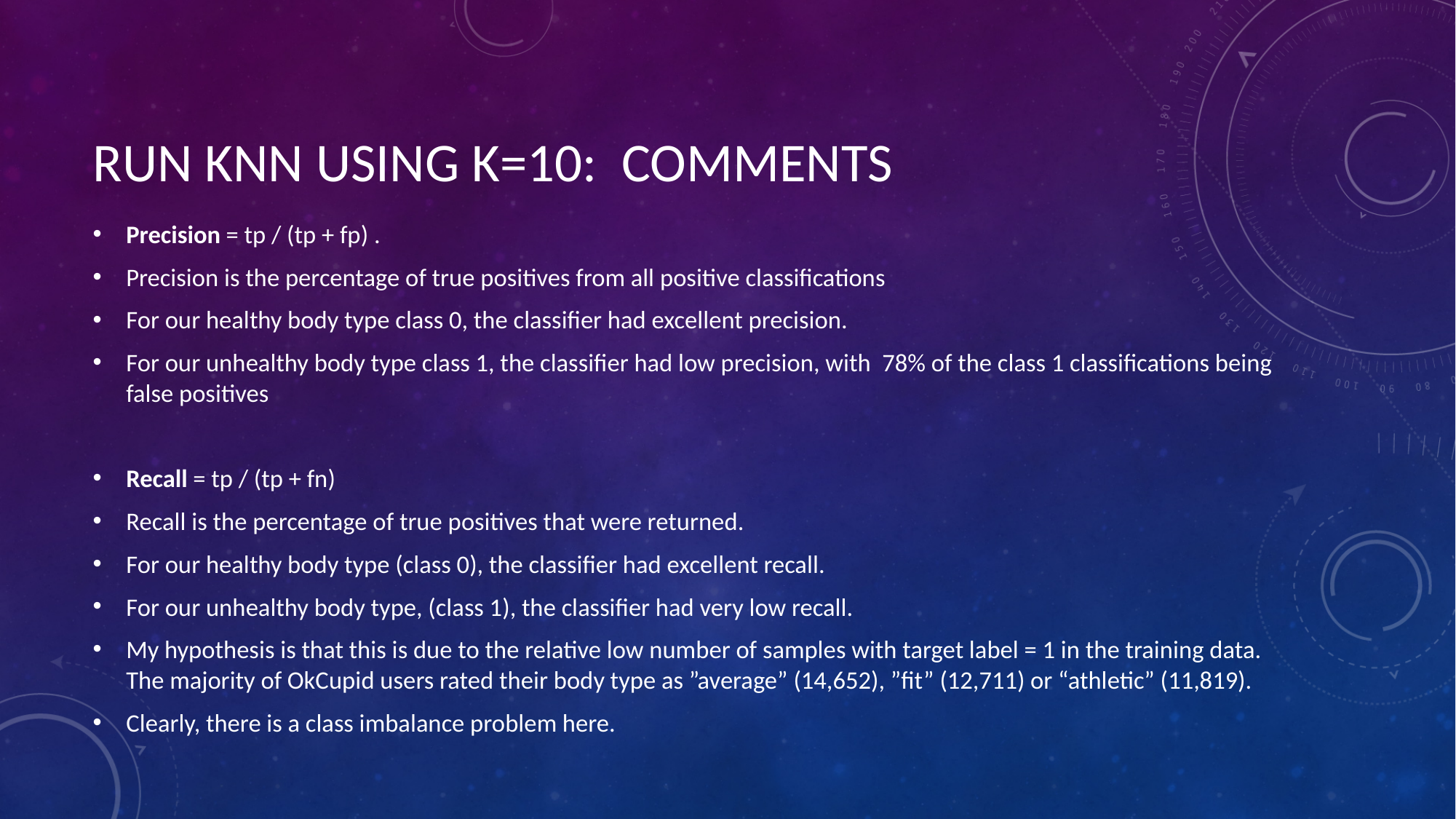

# Run KNN using k=10:  comments
Precision = tp / (tp + fp) .
Precision is the percentage of true positives from all positive classifications
For our healthy body type class 0, the classifier had excellent precision.
For our unhealthy body type class 1, the classifier had low precision, with  78% of the class 1 classifications being false positives

Recall = tp / (tp + fn)
Recall is the percentage of true positives that were returned.
For our healthy body type (class 0), the classifier had excellent recall.
For our unhealthy body type, (class 1), the classifier had very low recall.
My hypothesis is that this is due to the relative low number of samples with target label = 1 in the training data.  The majority of OkCupid users rated their body type as ”average” (14,652), ”fit” (12,711) or “athletic” (11,819).
Clearly, there is a class imbalance problem here.